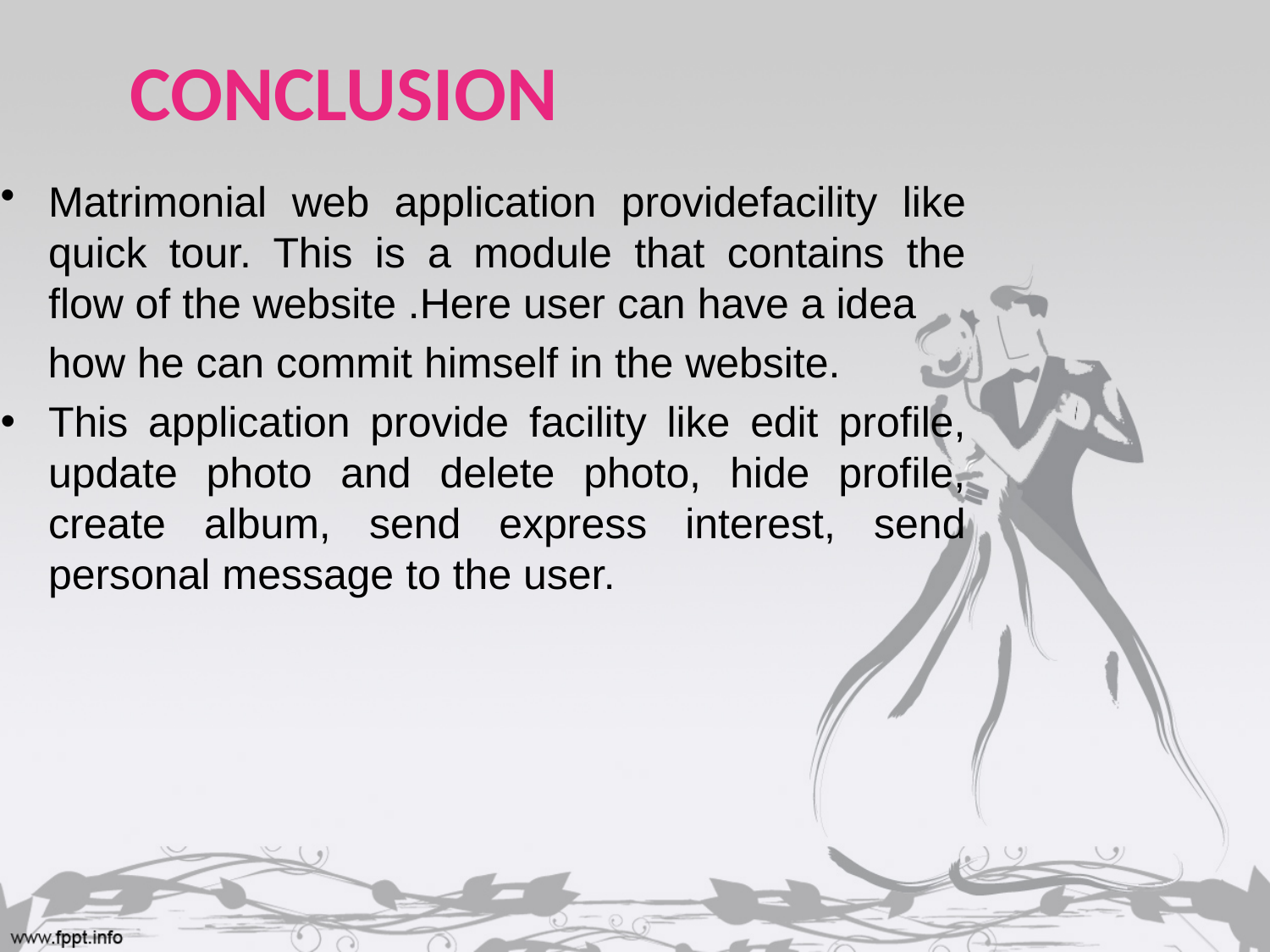

# CONCLUSION
Matrimonial web application providefacility like quick tour. This is a module that contains the flow of the website .Here user can have a idea
    how he can commit himself in the website.
This application provide facility like edit profile, update photo and delete photo, hide profile, create album, send express interest, send personal message to the user.